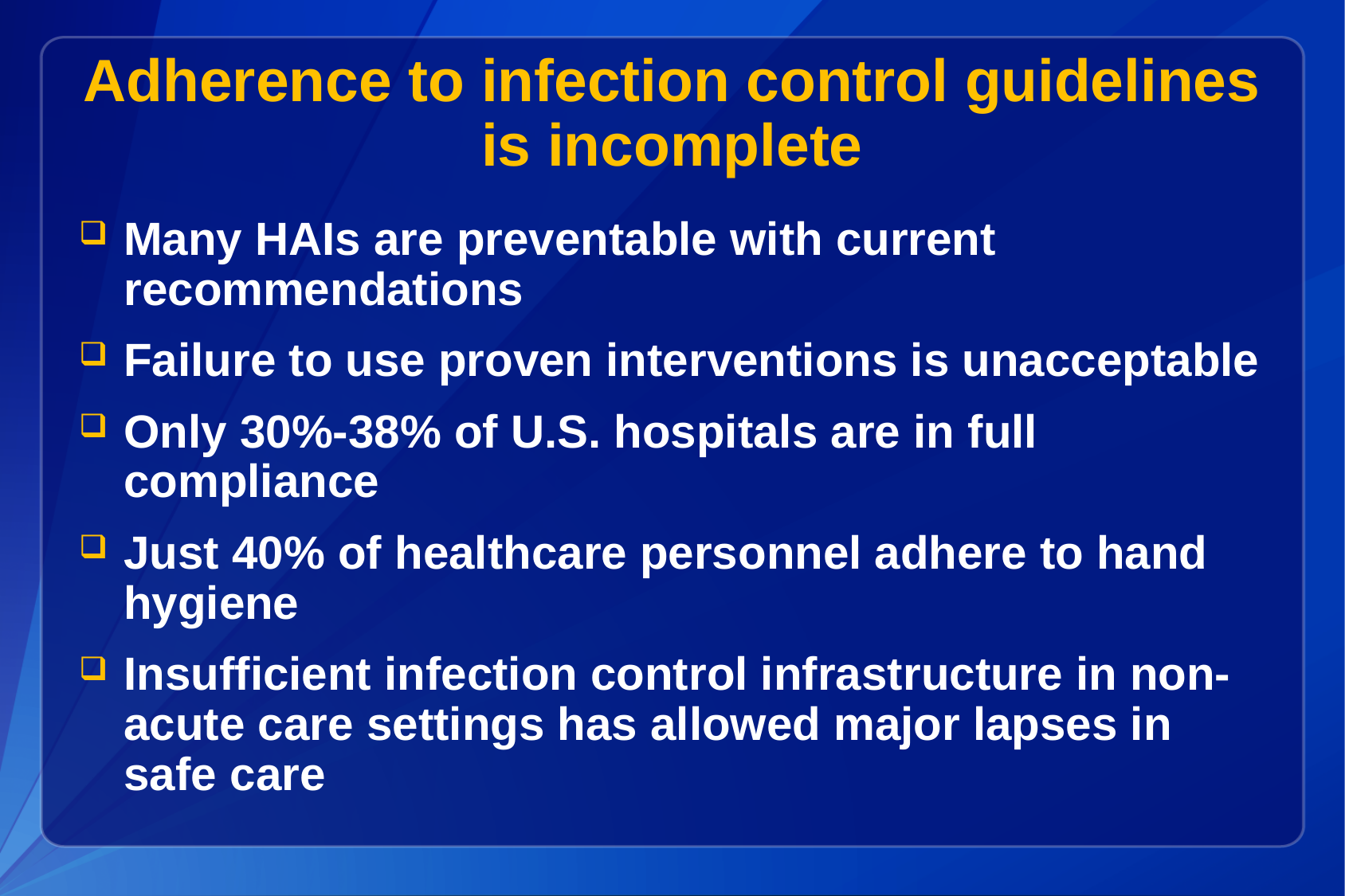

# Adherence to infection control guidelines is incomplete
Many HAIs are preventable with current recommendations
Failure to use proven interventions is unacceptable
Only 30%-38% of U.S. hospitals are in full compliance
Just 40% of healthcare personnel adhere to hand hygiene
Insufficient infection control infrastructure in non-acute care settings has allowed major lapses in safe care